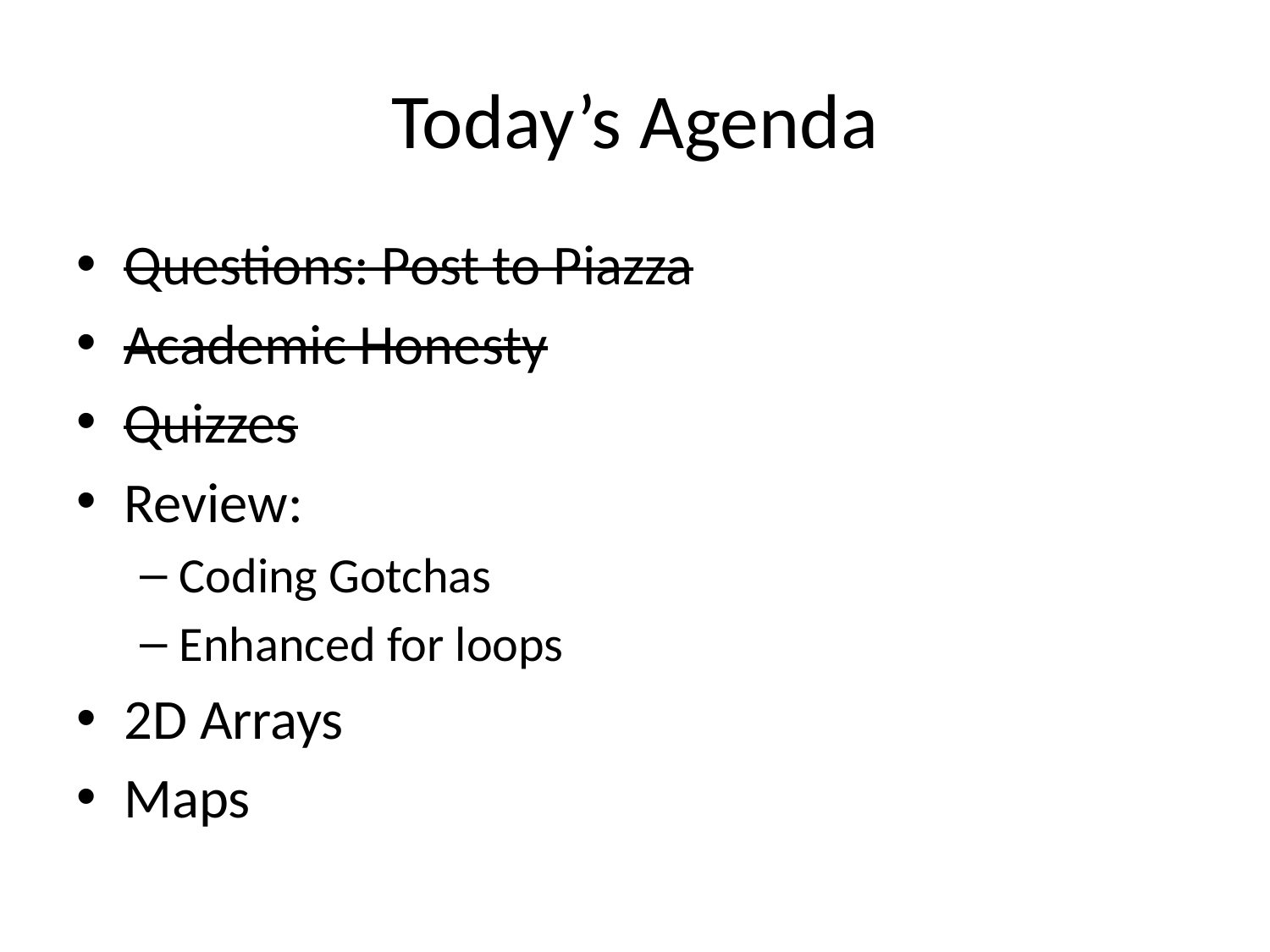

# Today’s Agenda
Questions: Post to Piazza
Academic Honesty
Quizzes
Review:
Coding Gotchas
Enhanced for loops
2D Arrays
Maps